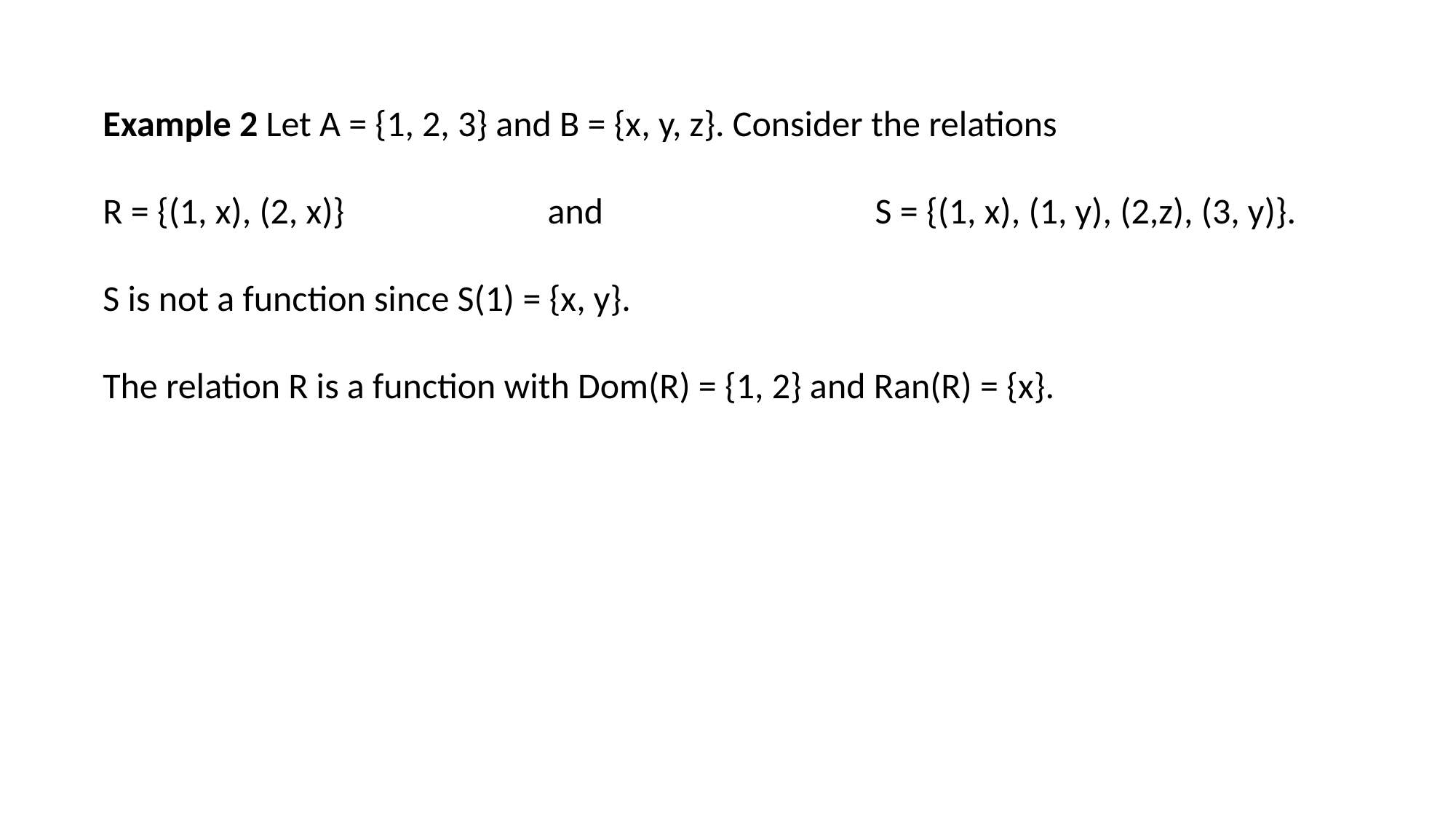

Example 2 Let A = {1, 2, 3} and B = {x, y, z}. Consider the relations

R = {(1, x), (2, x)}		 and			 S = {(1, x), (1, y), (2,z), (3, y)}.

S is not a function since S(1) = {x, y}.

The relation R is a function with Dom(R) = {1, 2} and Ran(R) = {x}.